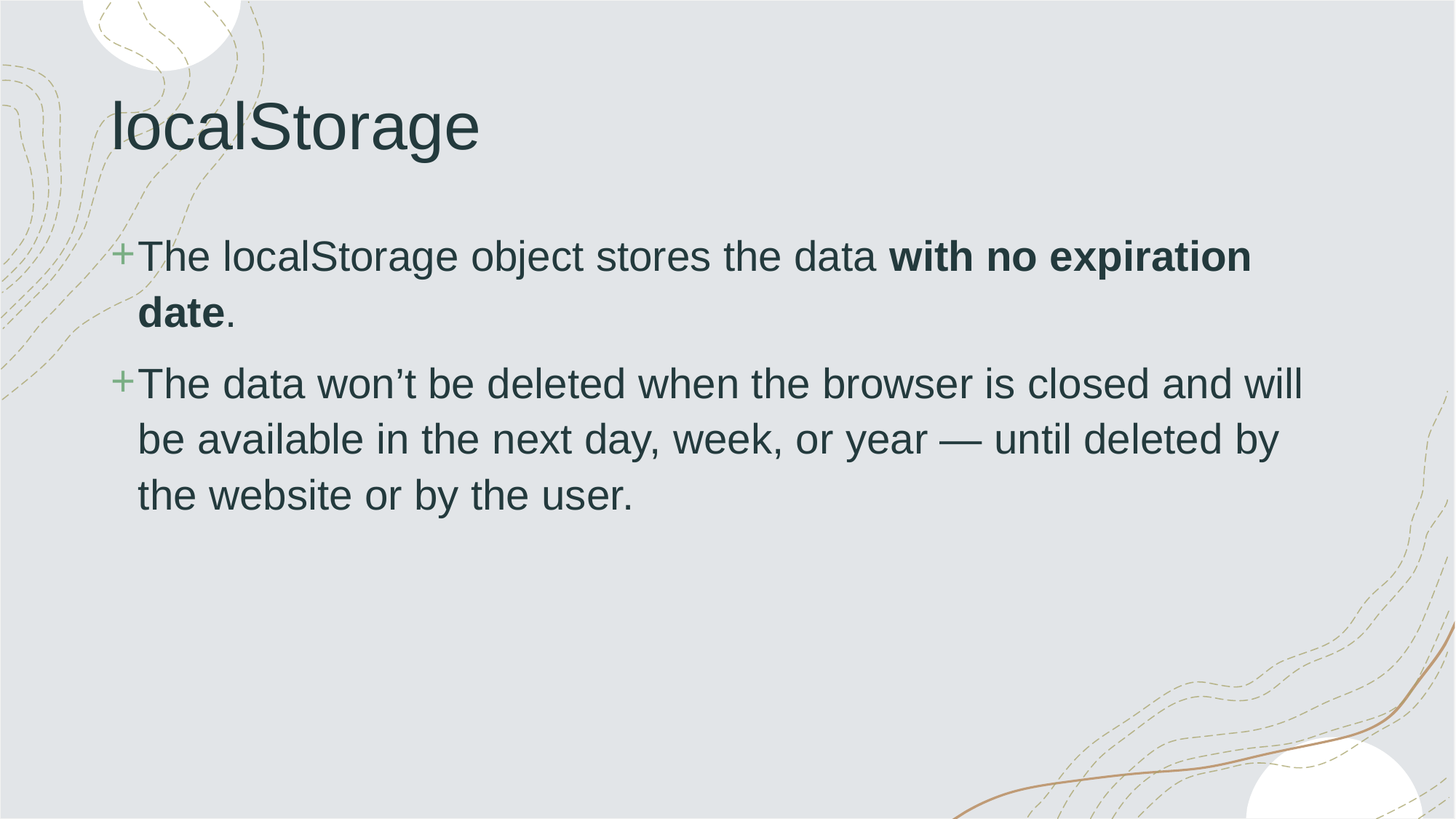

# localStorage
The localStorage object stores the data with no expiration date.
The data won’t be deleted when the browser is closed and will be available in the next day, week, or year — until deleted by the website or by the user.